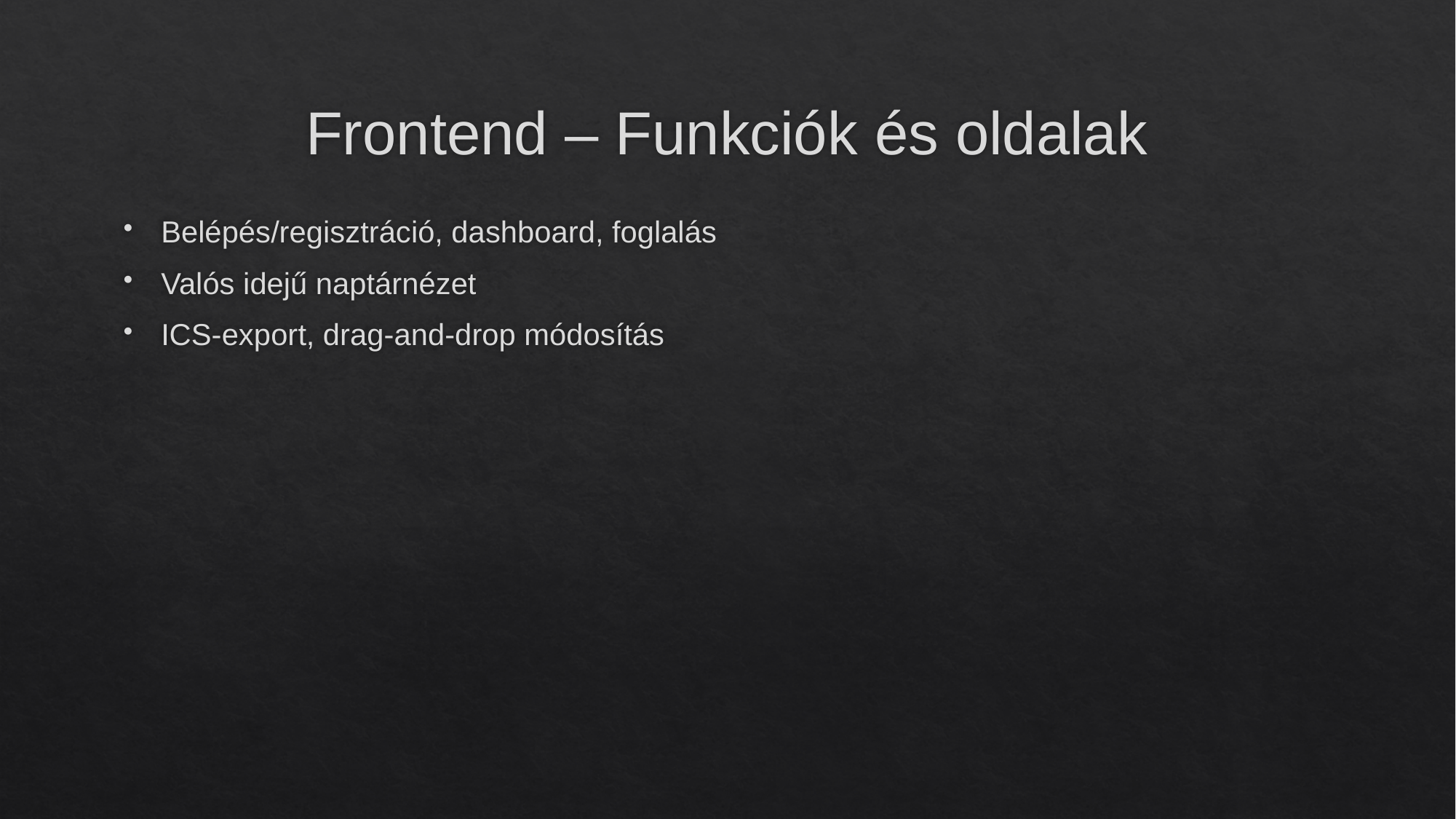

# Frontend – Funkciók és oldalak
Belépés/regisztráció, dashboard, foglalás
Valós idejű naptárnézet
ICS-export, drag-and-drop módosítás